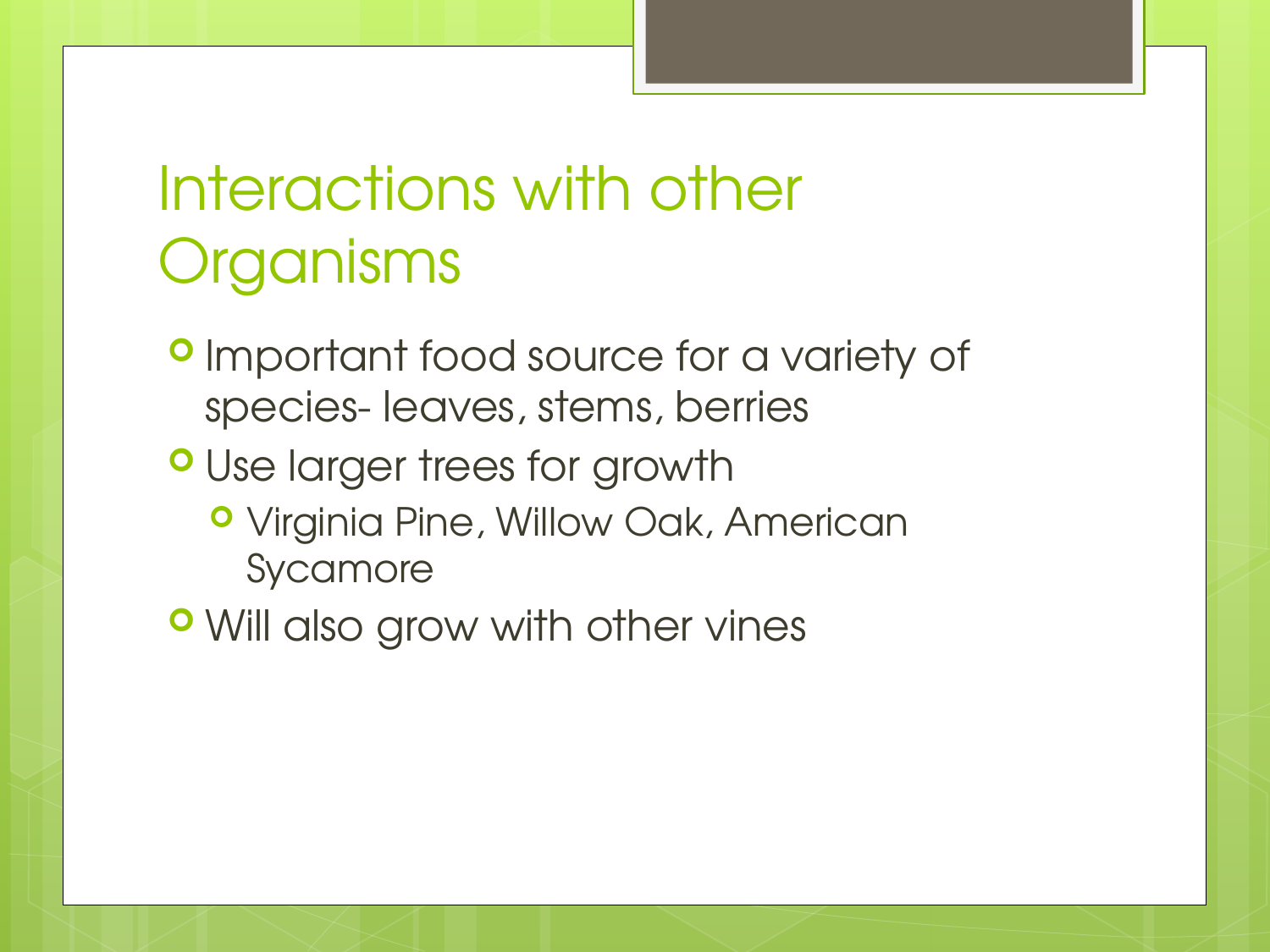

# Interactions with other Organisms
Important food source for a variety of species- leaves, stems, berries
Use larger trees for growth
Virginia Pine, Willow Oak, American Sycamore
Will also grow with other vines